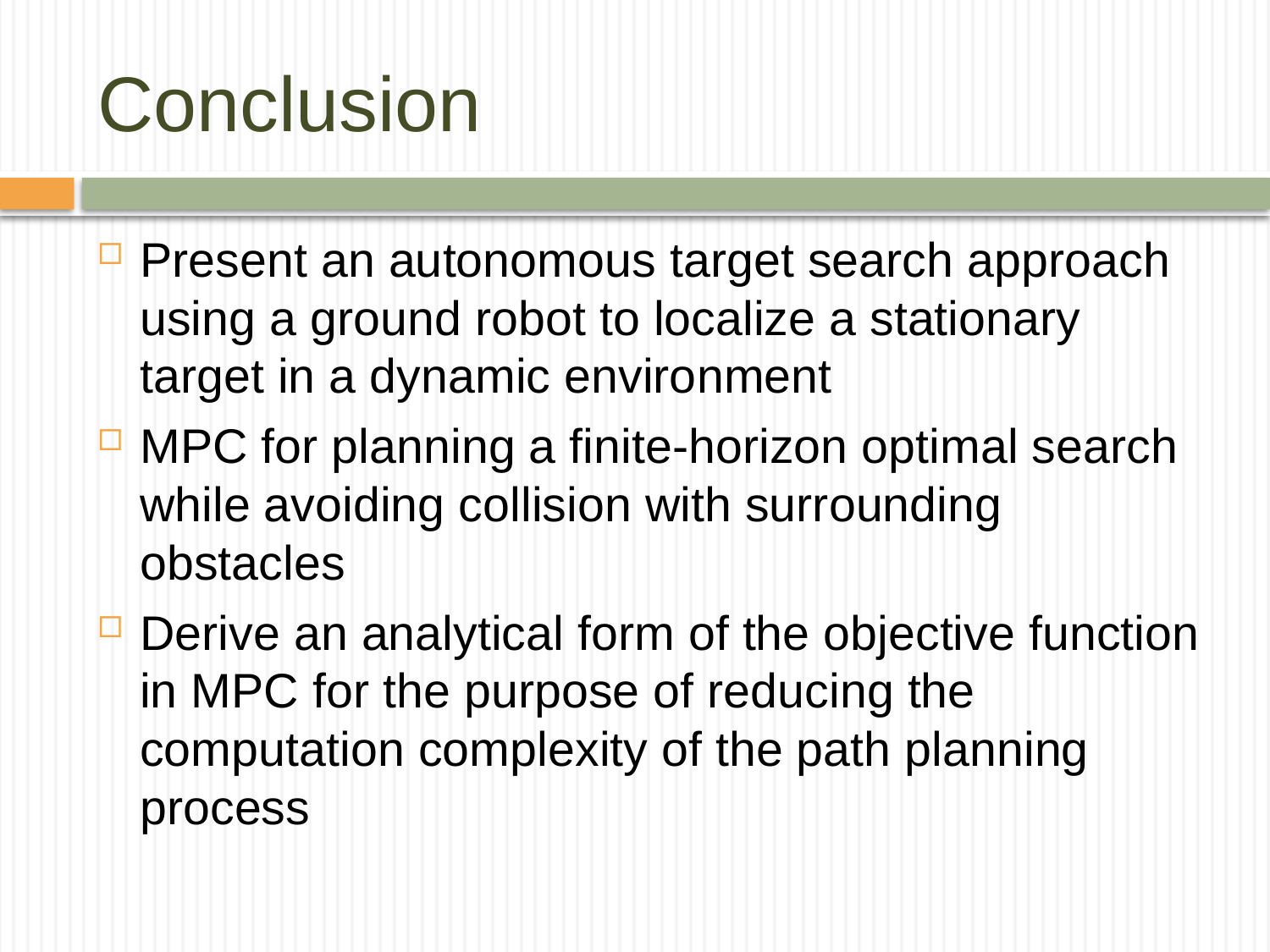

# Conclusion
Present an autonomous target search approach using a ground robot to localize a stationary target in a dynamic environment
MPC for planning a finite-horizon optimal search  while avoiding collision with surrounding obstacles
Derive an analytical form of the objective function in MPC for the purpose of reducing the computation complexity of the path planning process